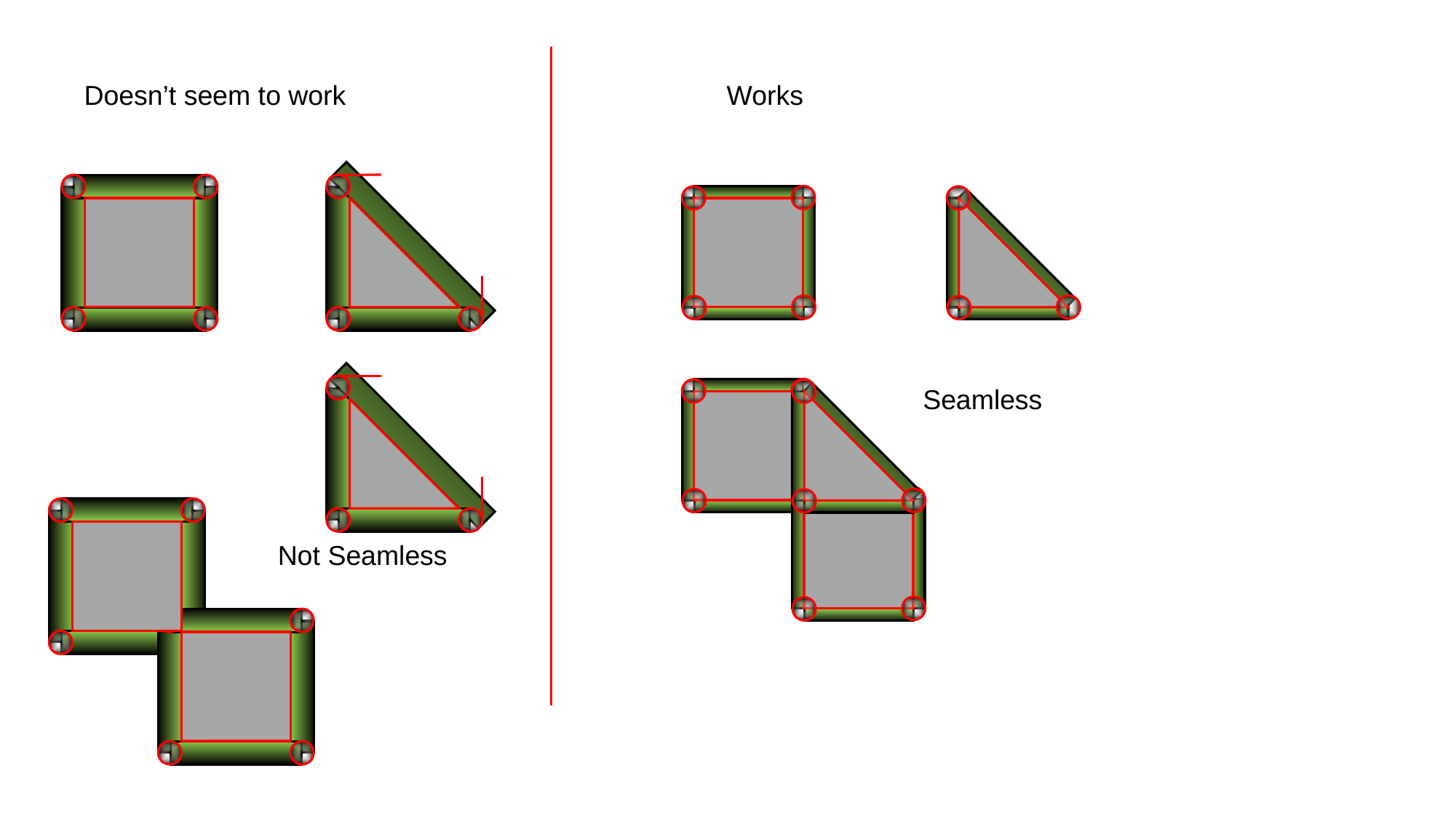

Doesn’t seem to work
Works

Seamless

Not Seamless